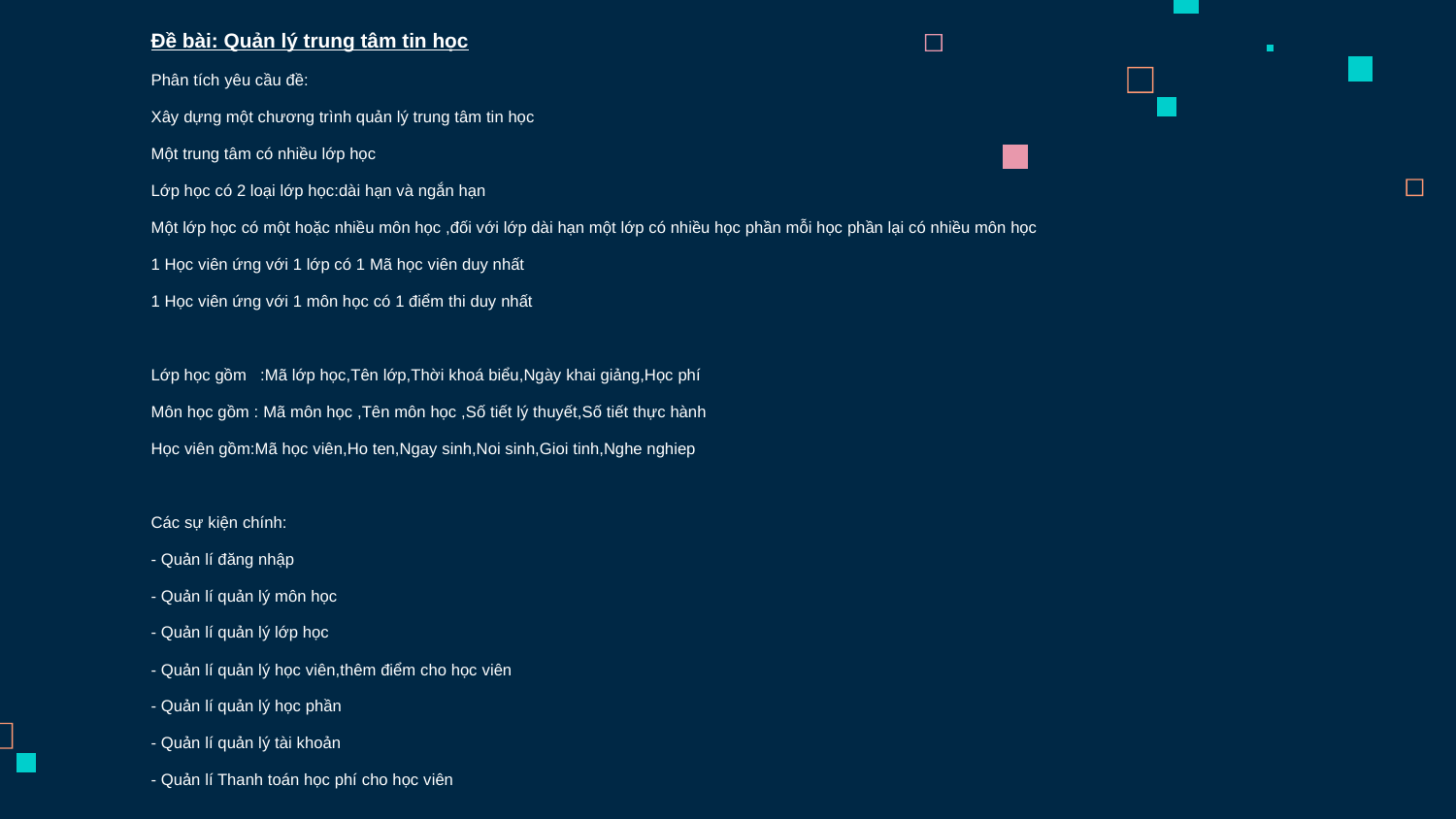

Đề bài: Quản lý trung tâm tin học
Phân tích yêu cầu đề:
Xây dựng một chương trình quản lý trung tâm tin học
Một trung tâm có nhiều lớp học
Lớp học có 2 loại lớp học:dài hạn và ngắn hạn
Một lớp học có một hoặc nhiều môn học ,đối với lớp dài hạn một lớp có nhiều học phần mỗi học phần lại có nhiều môn học
1 Học viên ứng với 1 lớp có 1 Mã học viên duy nhất
1 Học viên ứng với 1 môn học có 1 điểm thi duy nhất

Lớp học gồm   :Mã lớp học,Tên lớp,Thời khoá biểu,Ngày khai giảng,Học phí
Môn học gồm : Mã môn học ,Tên môn học ,Số tiết lý thuyết,Số tiết thực hành
Học viên gồm:Mã học viên,Ho ten,Ngay sinh,Noi sinh,Gioi tinh,Nghe nghiep

Các sự kiện chính:
- Quản lí đăng nhập
- Quản lí quản lý môn học
- Quản lí quản lý lớp học
- Quản lí quản lý học viên,thêm điểm cho học viên
- Quản lí quản lý học phần
- Quản lí quản lý tài khoản
- Quản lí Thanh toán học phí cho học viên